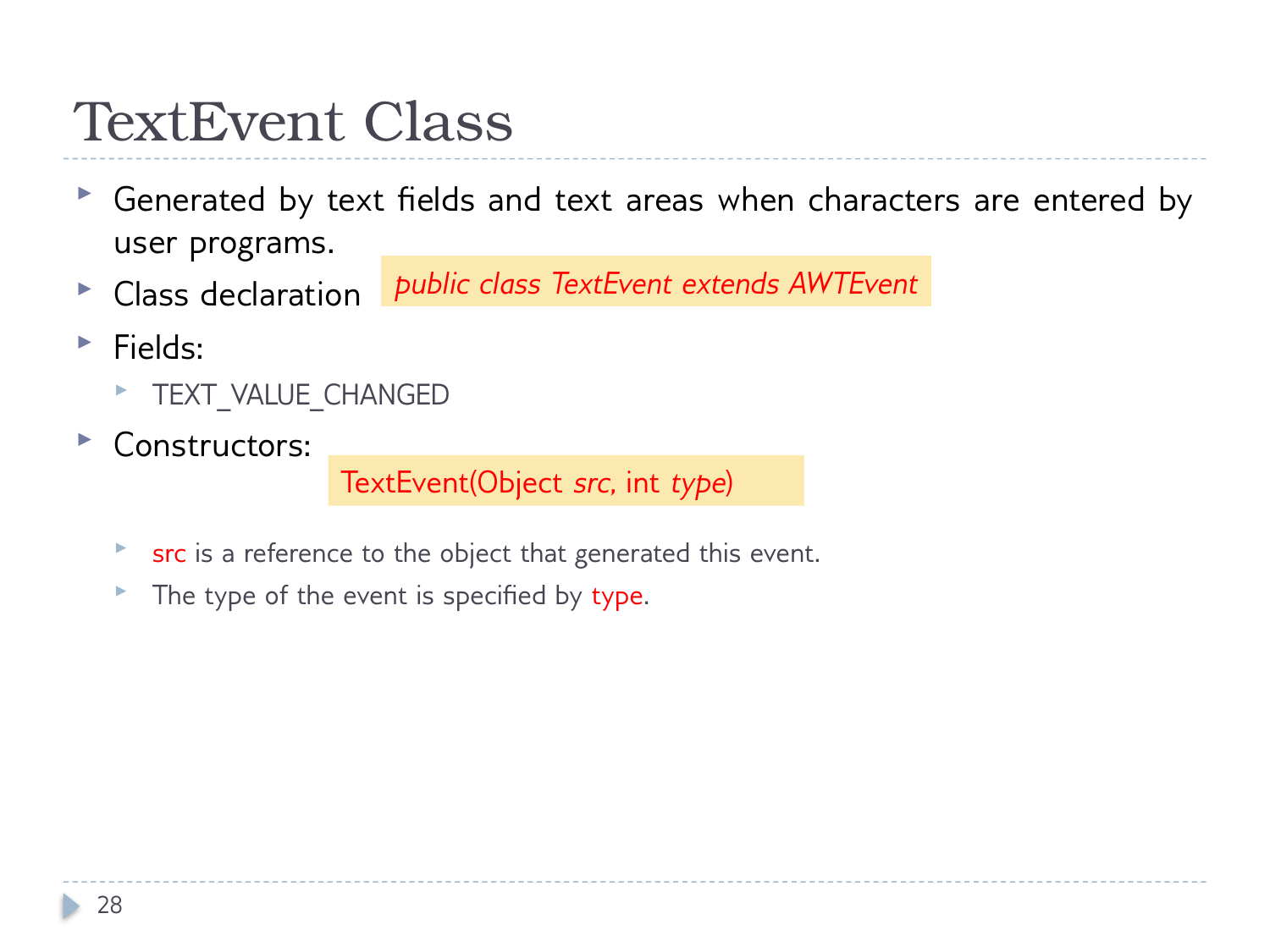

# TextEvent Class
Generated by text fields and text areas when characters are entered by user programs.
Class declaration
Fields:
TEXT_VALUE_CHANGED
Constructors:

src is a reference to the object that generated this event.
The type of the event is specified by type.

public class TextEvent extends AWTEvent
TextEvent(Object src, int type)
28